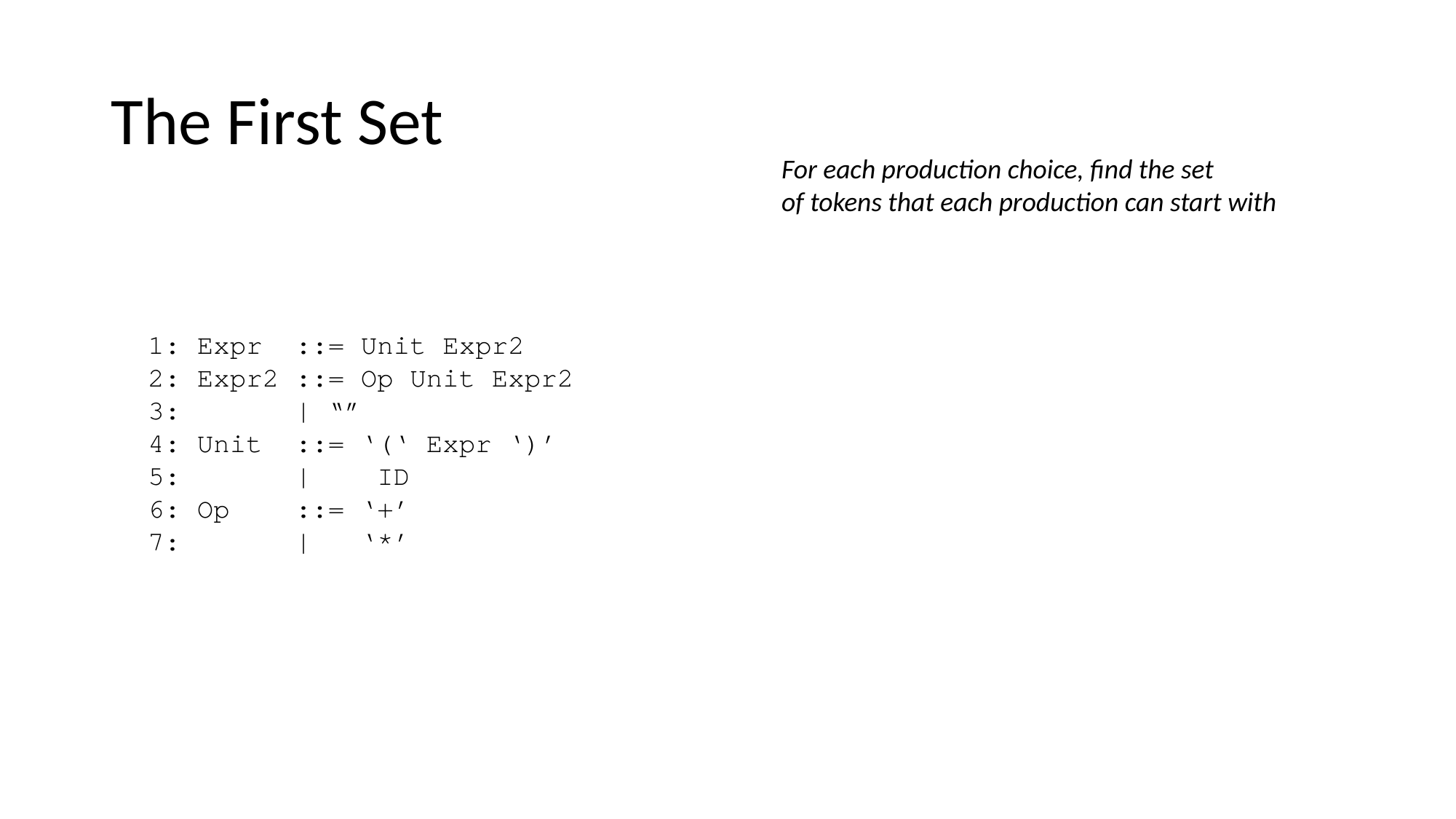

# The First Set
For each production choice, find the set
of tokens that each production can start with
1: Expr  ::= Unit Expr2
2: Expr2 ::= Op Unit Expr2
3:       | “”
4: Unit  ::= ‘(‘ Expr ‘)’
5:       |    ID
6: Op    ::= ‘+’
7:       |   ‘*’